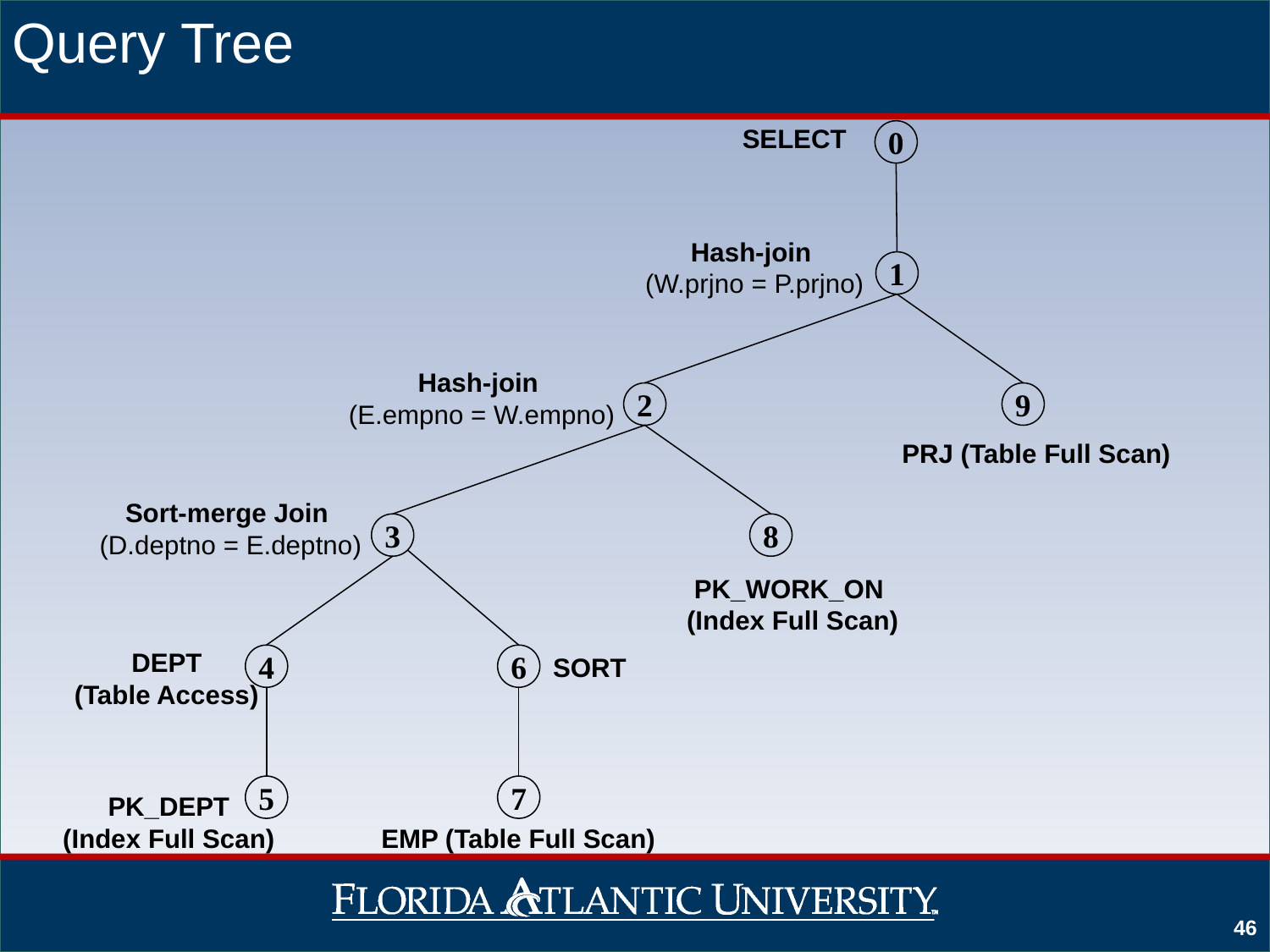

# Query Tree
SELECT
0
Hash-join
(W.prjno = P.prjno)
1
Hash-join
(E.empno = W.empno)
2
9
PRJ (Table Full Scan)
Sort-merge Join
 (D.deptno = E.deptno)
3
8
PK_WORK_ON
 (Index Full Scan)
DEPT
(Table Access)
4
6
SORT
5
7
PK_DEPT
(Index Full Scan)
EMP (Table Full Scan)
46